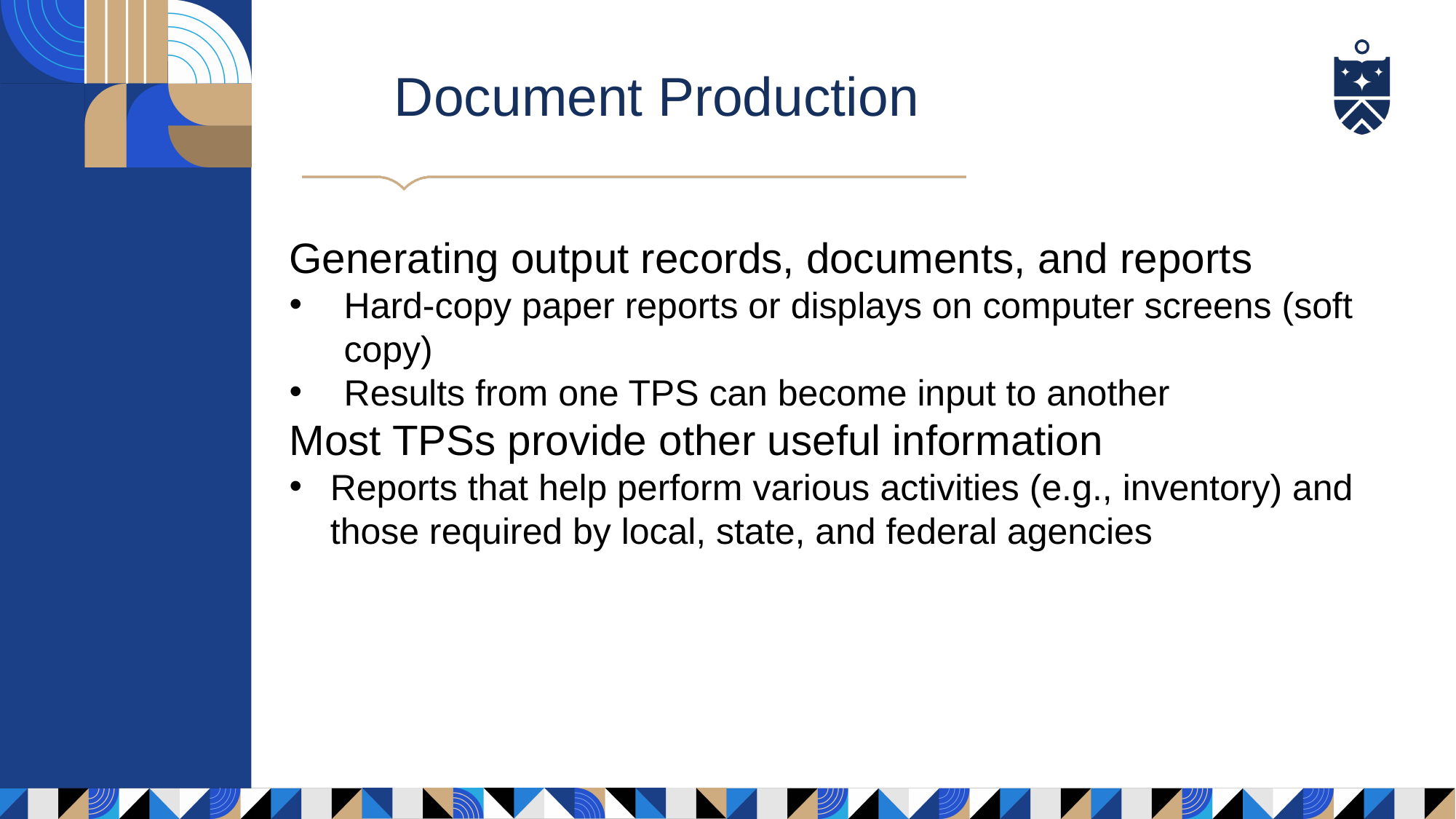

Document Production
Generating output records, documents, and reports
Hard-copy paper reports or displays on computer screens (soft copy)
Results from one TPS can become input to another
Most TPSs provide other useful information
Reports that help perform various activities (e.g., inventory) and those required by local, state, and federal agencies